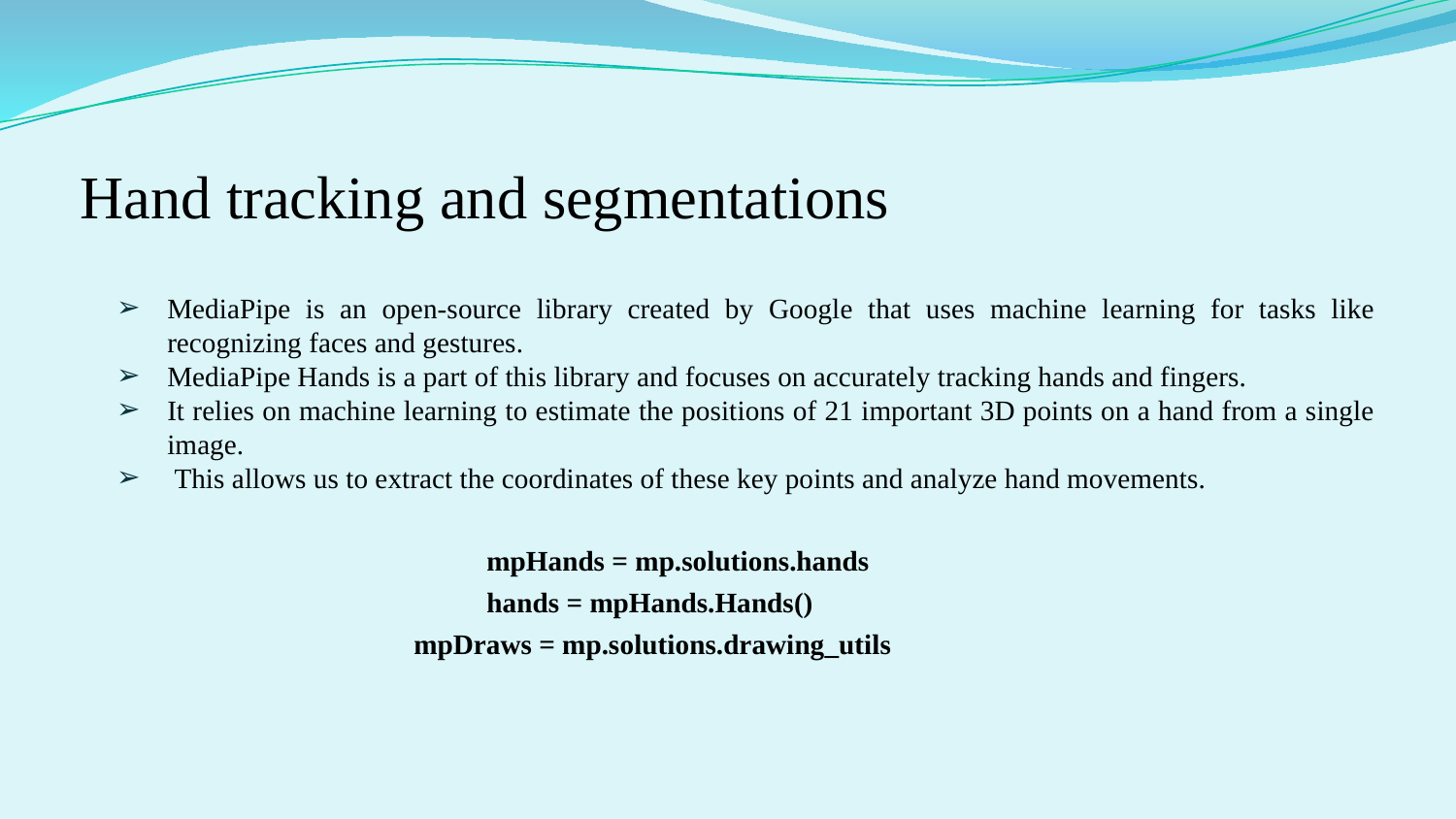

# Hand tracking and segmentations
MediaPipe is an open-source library created by Google that uses machine learning for tasks like recognizing faces and gestures.
MediaPipe Hands is a part of this library and focuses on accurately tracking hands and fingers.
It relies on machine learning to estimate the positions of 21 important 3D points on a hand from a single image.
 This allows us to extract the coordinates of these key points and analyze hand movements.

		    mpHands = mp.solutions.hands
 		    hands = mpHands.Hands()
    mpDraws = mp.solutions.drawing_utils